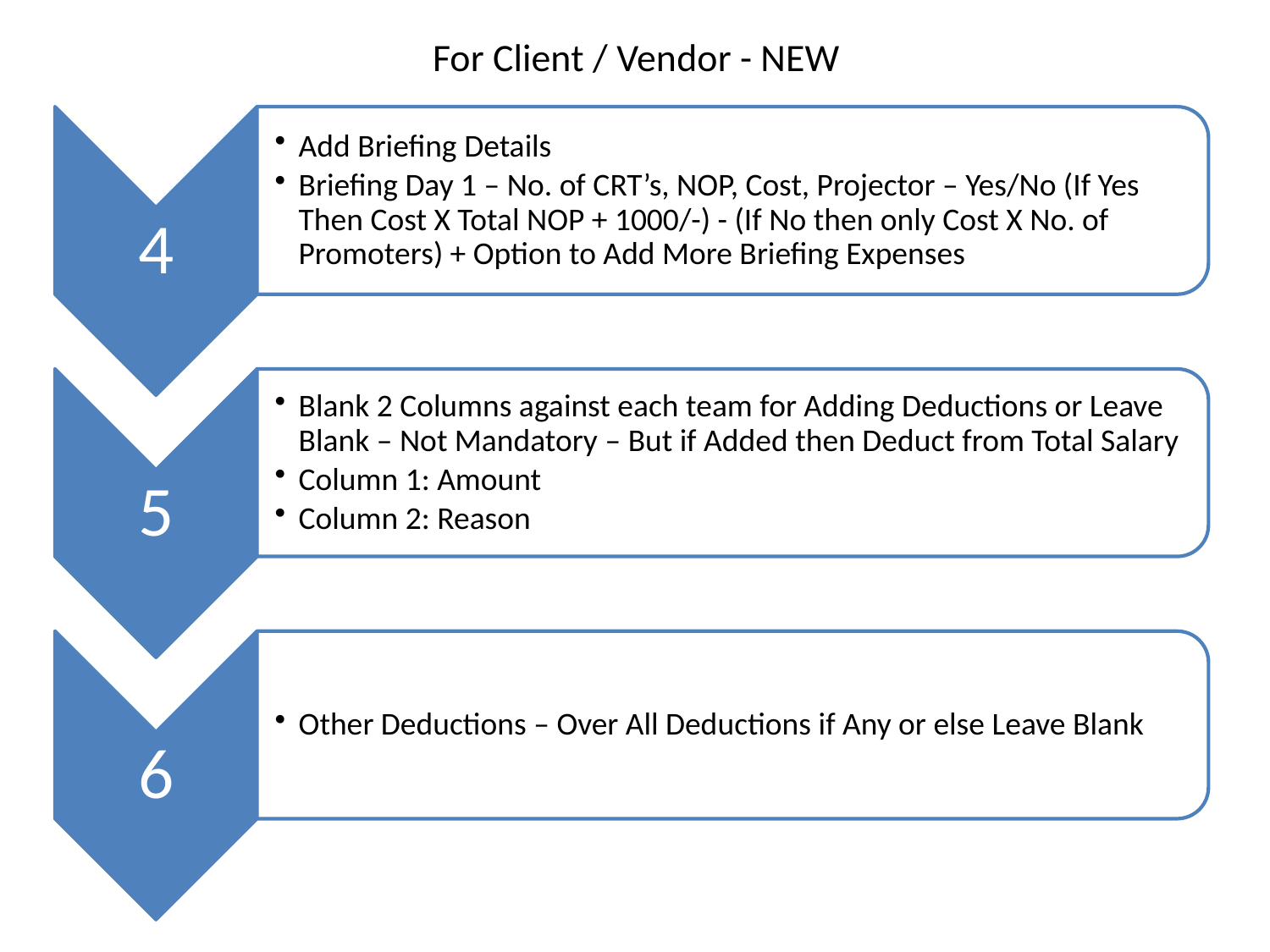

# For Client / Vendor - NEW
4
Add Briefing Details
Briefing Day 1 – No. of CRT’s, NOP, Cost, Projector – Yes/No (If Yes Then Cost X Total NOP + 1000/-) - (If No then only Cost X No. of Promoters) + Option to Add More Briefing Expenses
5
Blank 2 Columns against each team for Adding Deductions or Leave Blank – Not Mandatory – But if Added then Deduct from Total Salary
Column 1: Amount
Column 2: Reason
6
Other Deductions – Over All Deductions if Any or else Leave Blank